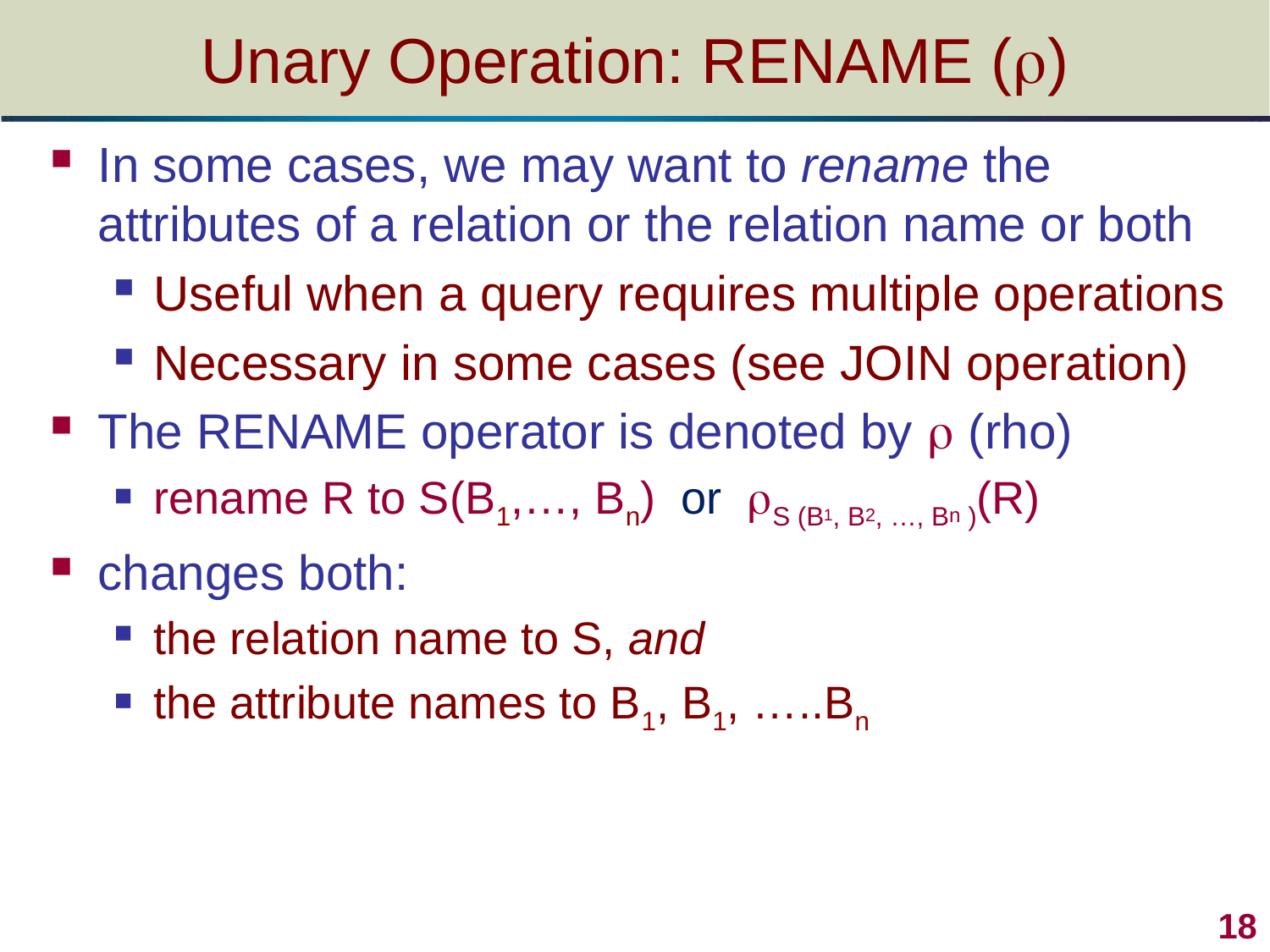

# Unary Operation: RENAME (ρ)
In some cases, we may want to rename the attributes of a relation or the relation name or both
Useful when a query requires multiple operations
Necessary in some cases (see JOIN operation)
The RENAME operator is denoted by ρ (rho)
rename R to S(B1,…, Bn)  or  ρS (B1, B2, …, Bn )(R)
changes both:
the relation name to S, and
the attribute names to B1, B1, …..Bn

18